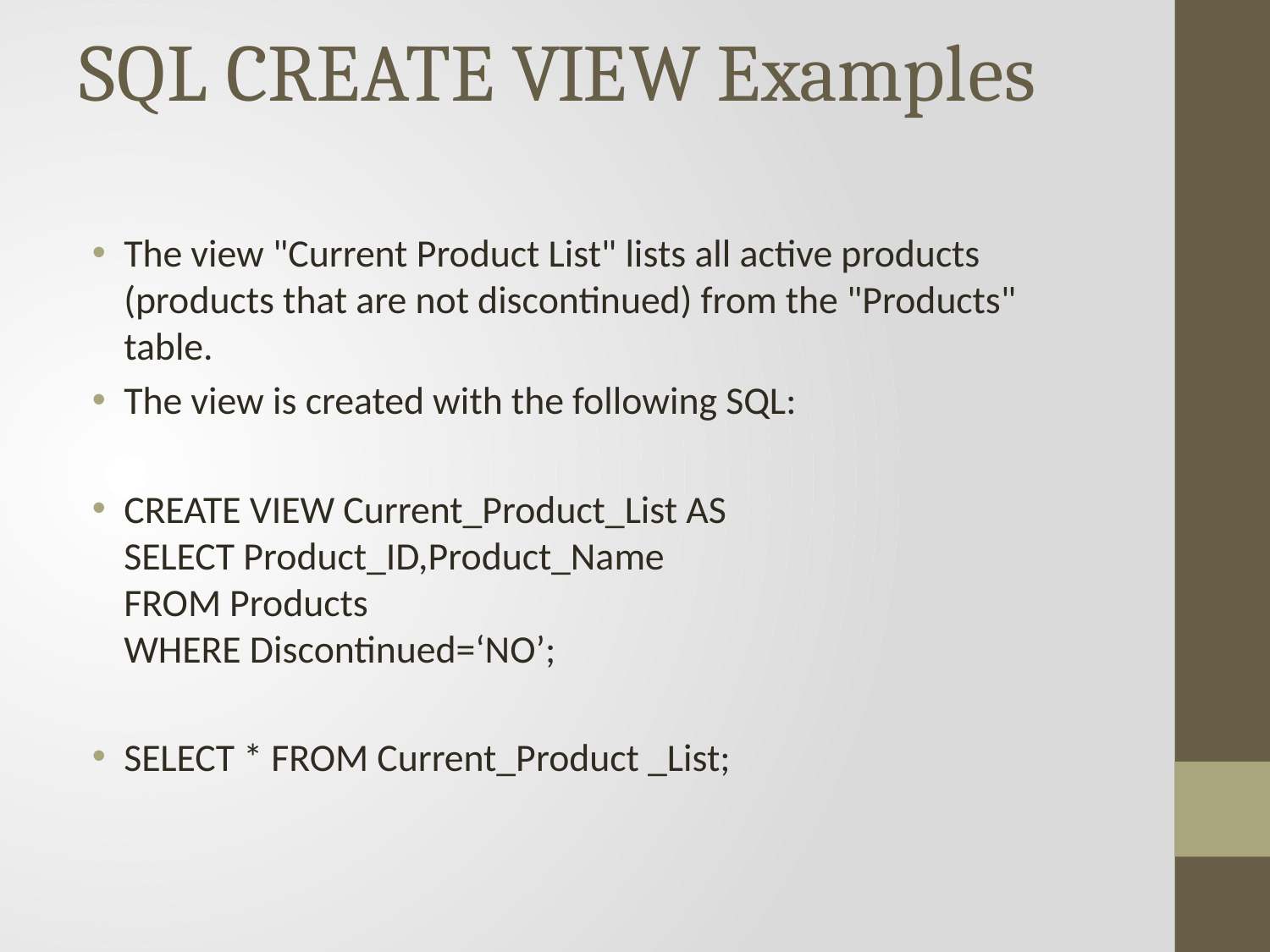

# SQL CREATE VIEW Examples
The view "Current Product List" lists all active products (products that are not discontinued) from the "Products" table.
The view is created with the following SQL:

CREATE VIEW Current_Product_List AS
SELECT Product_ID,Product_Name
FROM Products
WHERE Discontinued=‘NO’;

SELECT * FROM Current_Product _List;